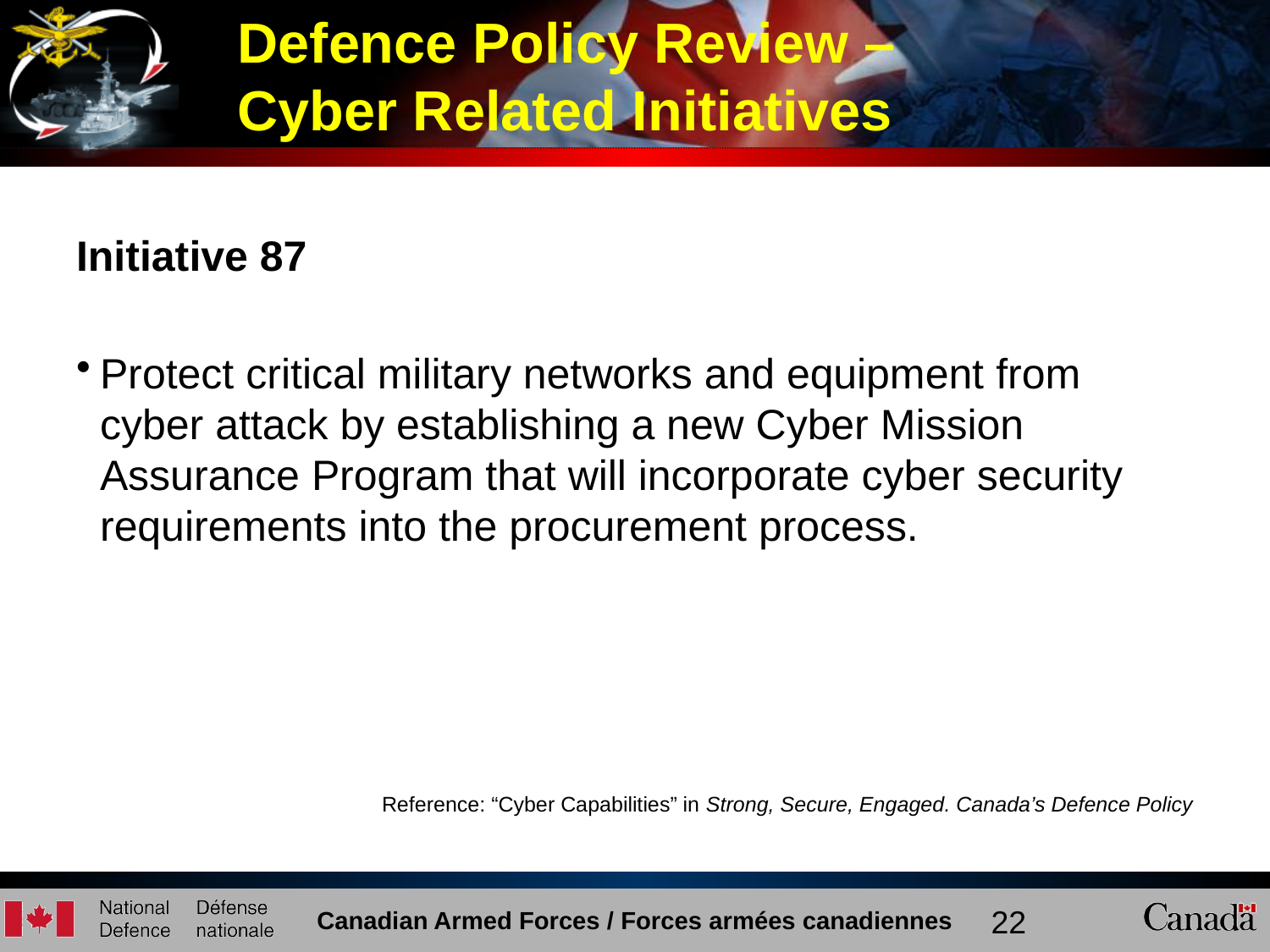

Initiative 87

Protect critical military networks and equipment from cyber attack by establishing a new Cyber Mission Assurance Program that will incorporate cyber security  requirements into the procurement process.

Reference: “Cyber Capabilities” in Strong, Secure, Engaged. Canada’s Defence Policy
Defence Policy Review –
Cyber Related Initiatives